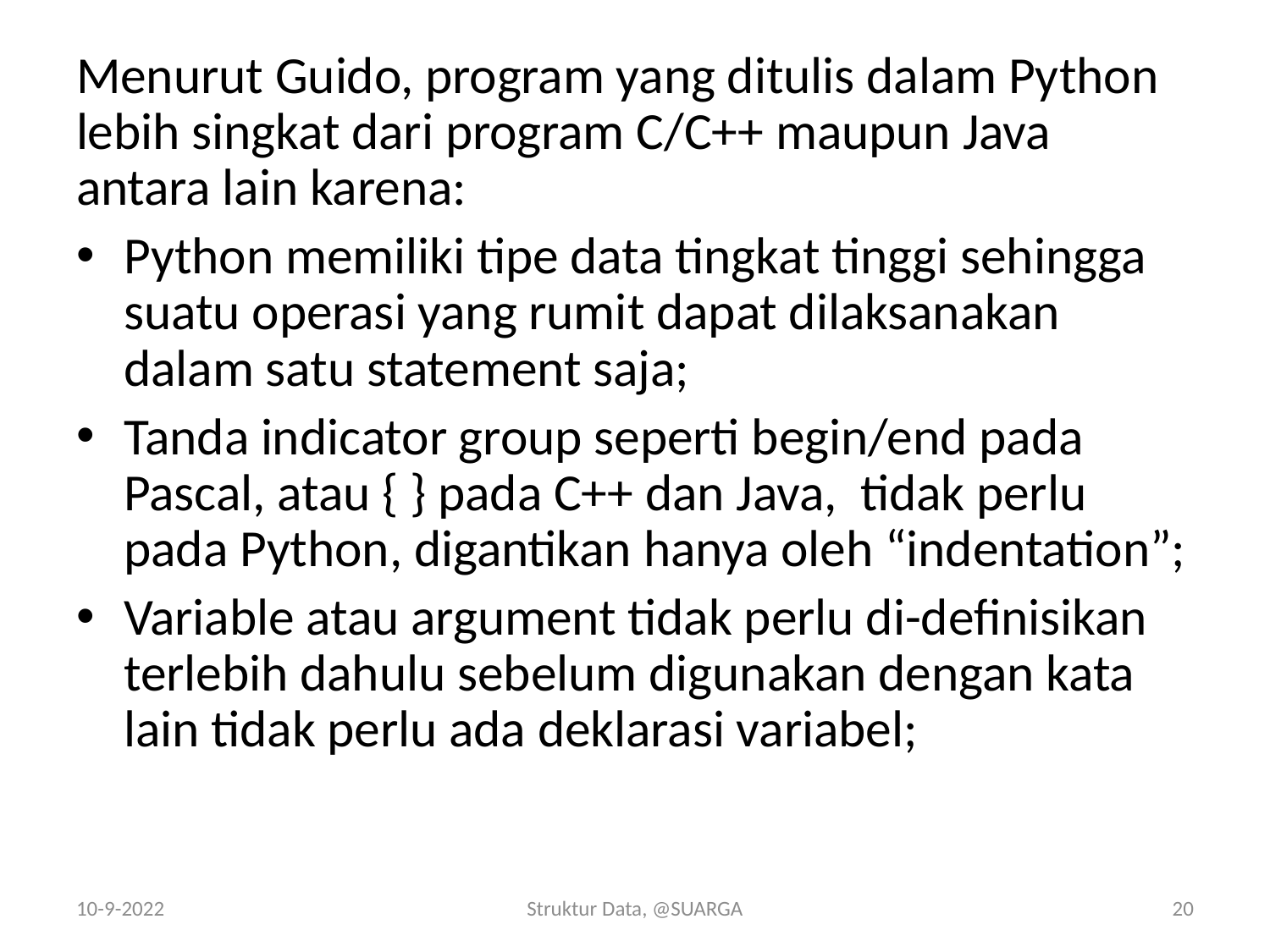

Menurut Guido, program yang ditulis dalam Python lebih singkat dari program C/C++ maupun Java antara lain karena:
Python memiliki tipe data tingkat tinggi sehingga suatu operasi yang rumit dapat dilaksanakan dalam satu statement saja;
Tanda indicator group seperti begin/end pada Pascal, atau { } pada C++ dan Java,  tidak perlu pada Python, digantikan hanya oleh “indentation”;
Variable atau argument tidak perlu di-definisikan terlebih dahulu sebelum digunakan dengan kata lain tidak perlu ada deklarasi variabel;

10-9-2022
Struktur Data, @SUARGA
20